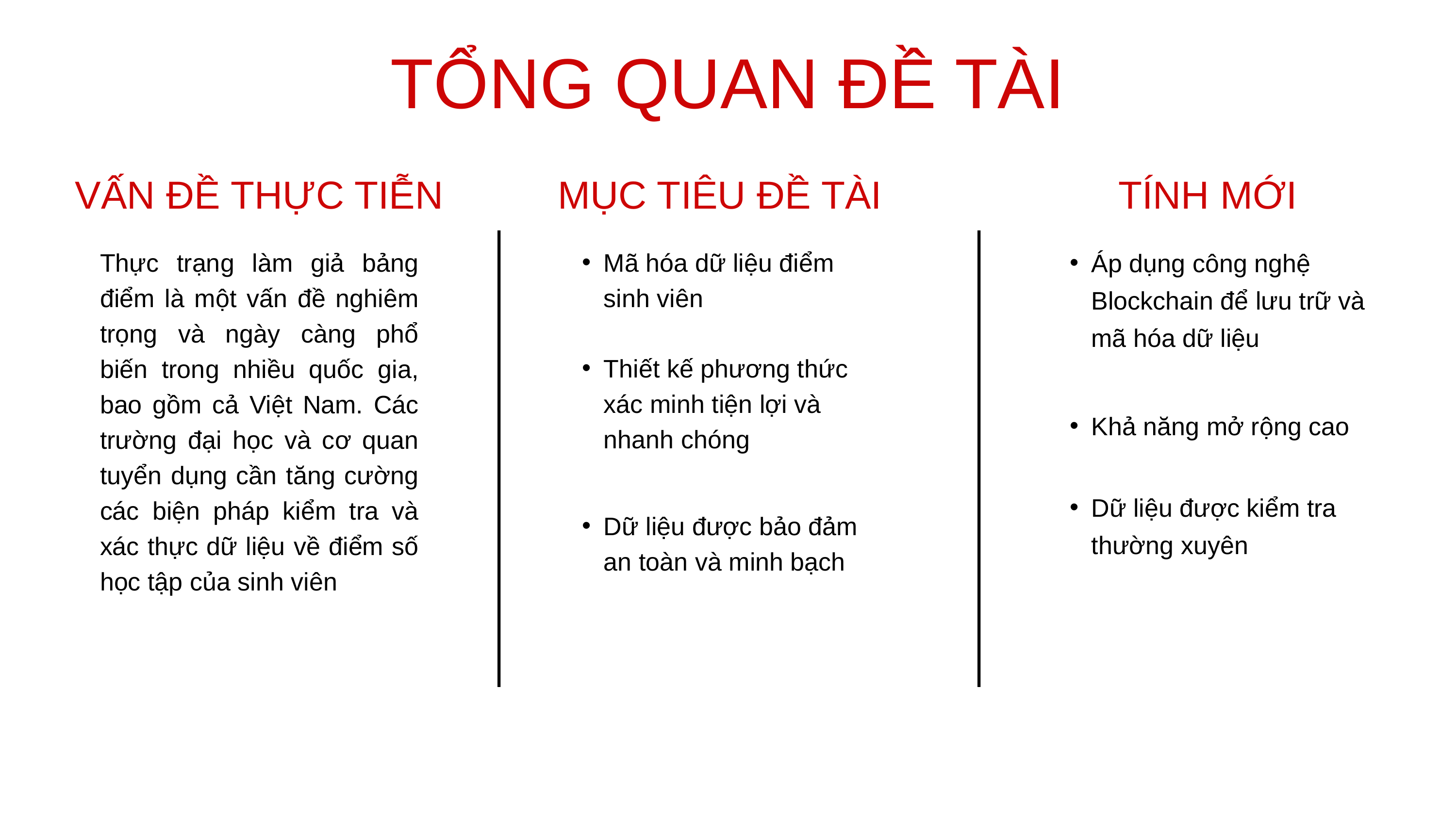

TỔNG QUAN ĐỀ TÀI
VẤN ĐỀ THỰC TIỄN
MỤC TIÊU ĐỀ TÀI
TÍNH MỚI

Áp dụng công nghệ Blockchain để lưu trữ và mã hóa dữ liệu
Thực trạng làm giả bảng điểm là một vấn đề nghiêm trọng và ngày càng phổ biến trong nhiều quốc gia, bao gồm cả Việt Nam. Các trường đại học và cơ quan tuyển dụng cần tăng cường các biện pháp kiểm tra và xác thực dữ liệu về điểm số học tập của sinh viên
Mã hóa dữ liệu điểm sinh viên
Thiết kế phương thức xác minh tiện lợi và nhanh chóng
Khả năng mở rộng cao
Dữ liệu được kiểm tra thường xuyên
Dữ liệu được bảo đảm an toàn và minh bạch